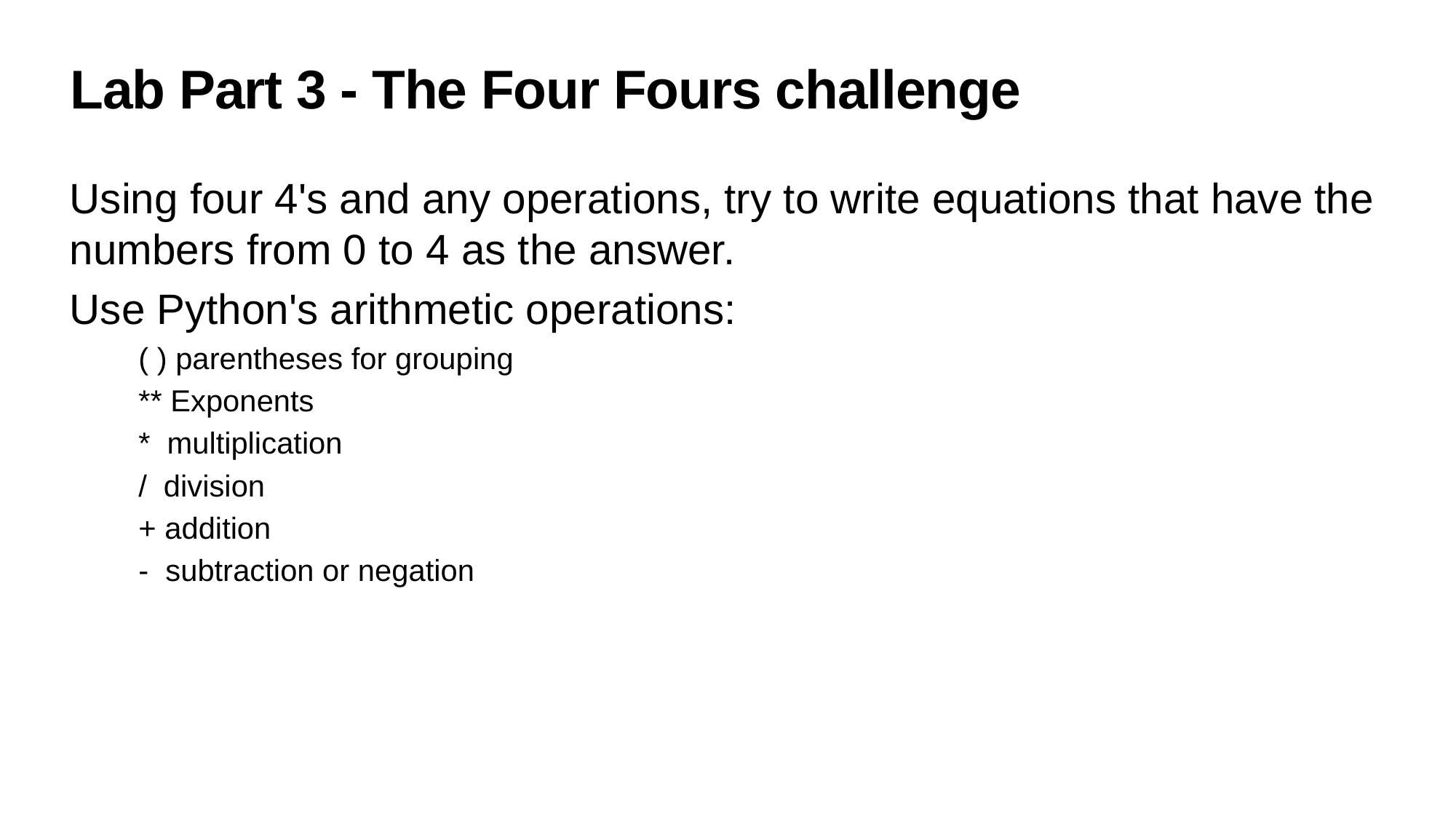

# Lab Part 3 - The Four Fours challenge
Using four 4's and any operations, try to write equations that have the numbers from 0 to 4 as the answer.
Use Python's arithmetic operations:
( ) parentheses for grouping
** Exponents
*  multiplication
/  division
+ addition
-  subtraction or negation